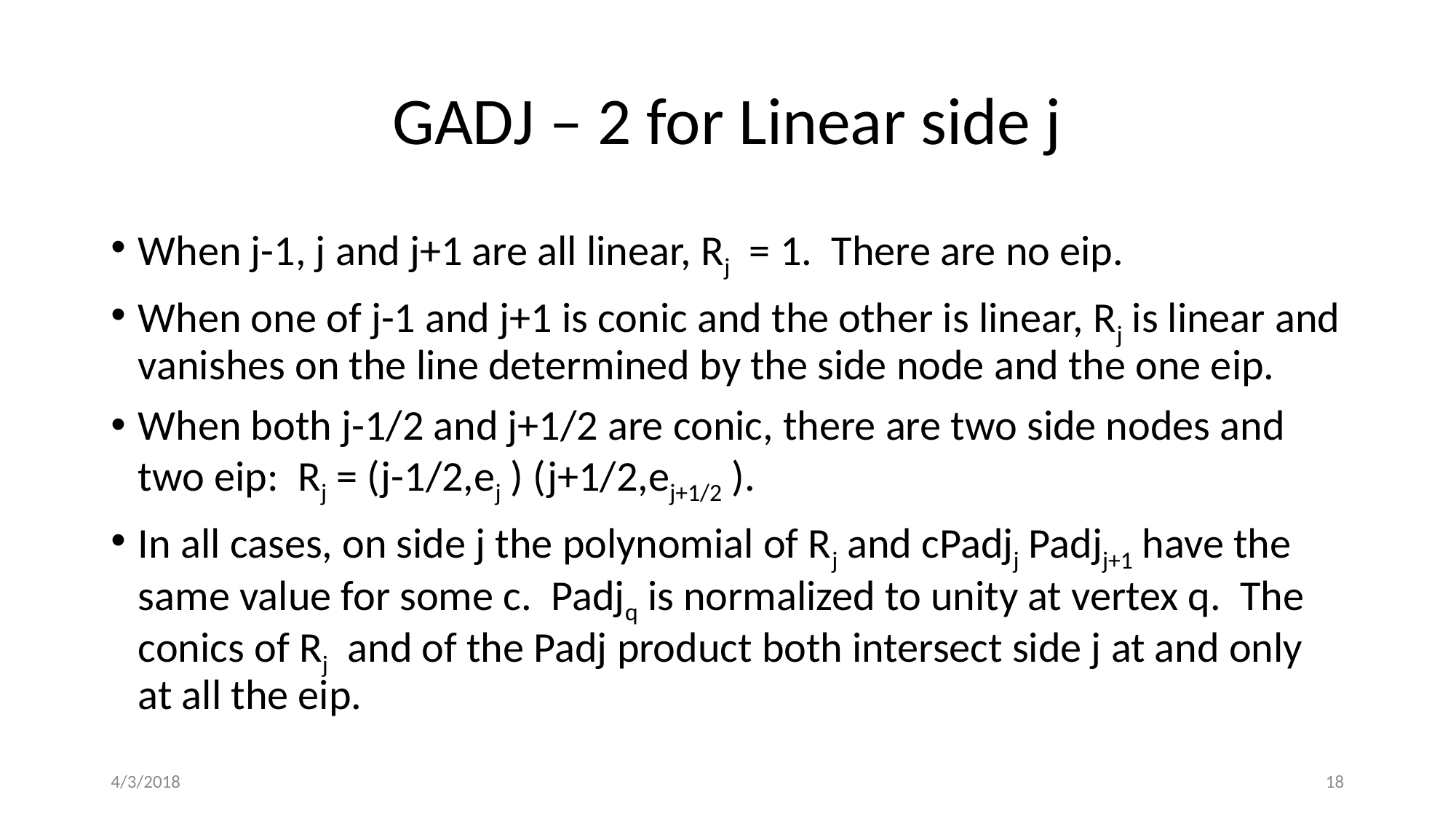

# GADJ – 2 for Linear side j
When j-1, j and j+1 are all linear, Rj  = 1.  There are no eip.
When one of j-1 and j+1 is conic and the other is linear, Rj is linear and vanishes on the line determined by the side node and the one eip.
When both j-1/2 and j+1/2 are conic, there are two side nodes and two eip:  Rj = (j-1/2,ej ) (j+1/2,ej+1/2 ).
In all cases, on side j the polynomial of Rj and cPadjj Padjj+1 have the same value for some c.  Padjq is normalized to unity at vertex q.  The conics of Rj  and of the Padj product both intersect side j at and only at all the eip.
4/3/2018
18